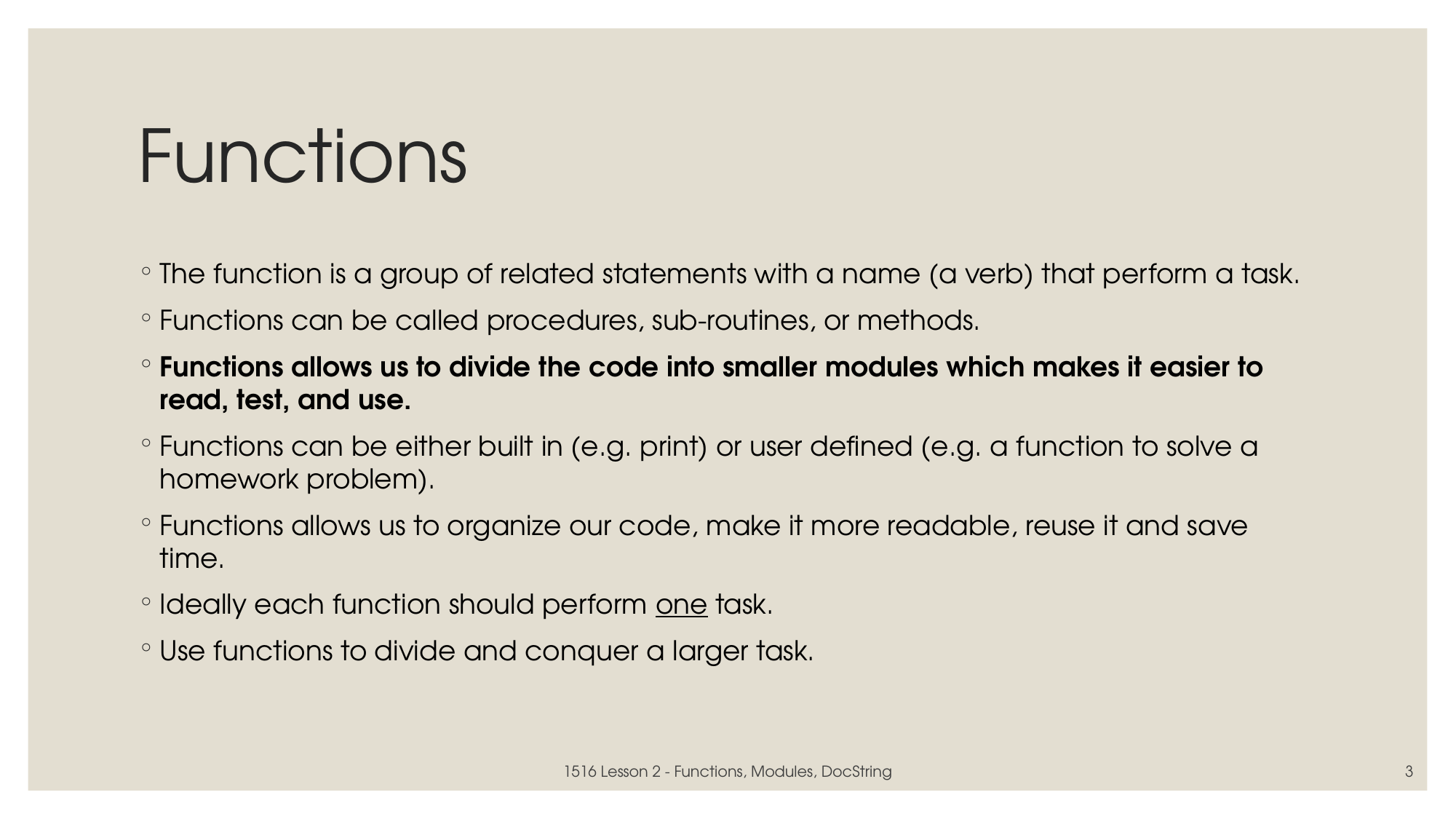

# Functions
The function is a group of related statements with a name (a verb) that perform a task.
Functions can be called procedures, sub-routines, or methods.
Functions allows us to divide the code into smaller modules which makes it easier to read, test, and use.
Functions can be either built in (e.g. print) or user defined (e.g. a function to solve a homework problem).
Functions allows us to organize our code, make it more readable, reuse it and save time.
Ideally each function should perform one task.
Use functions to divide and conquer a larger task.

1516 Lesson 2 - Functions, Modules, DocString
3